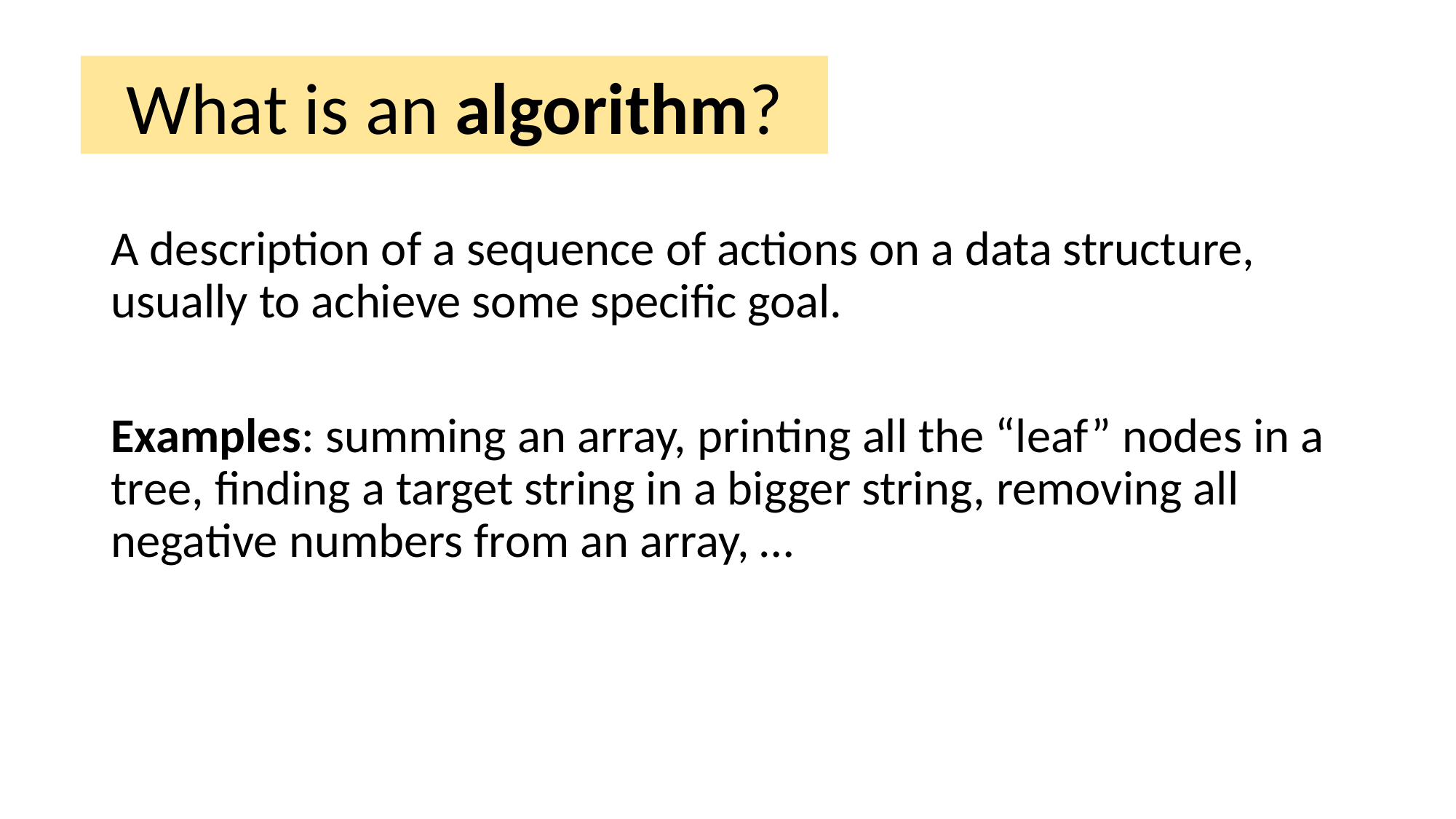

What is an algorithm?
A description of a sequence of actions on a data structure, usually to achieve some specific goal.

Examples: summing an array, printing all the “leaf” nodes in a tree, finding a target string in a bigger string, removing all negative numbers from an array, …